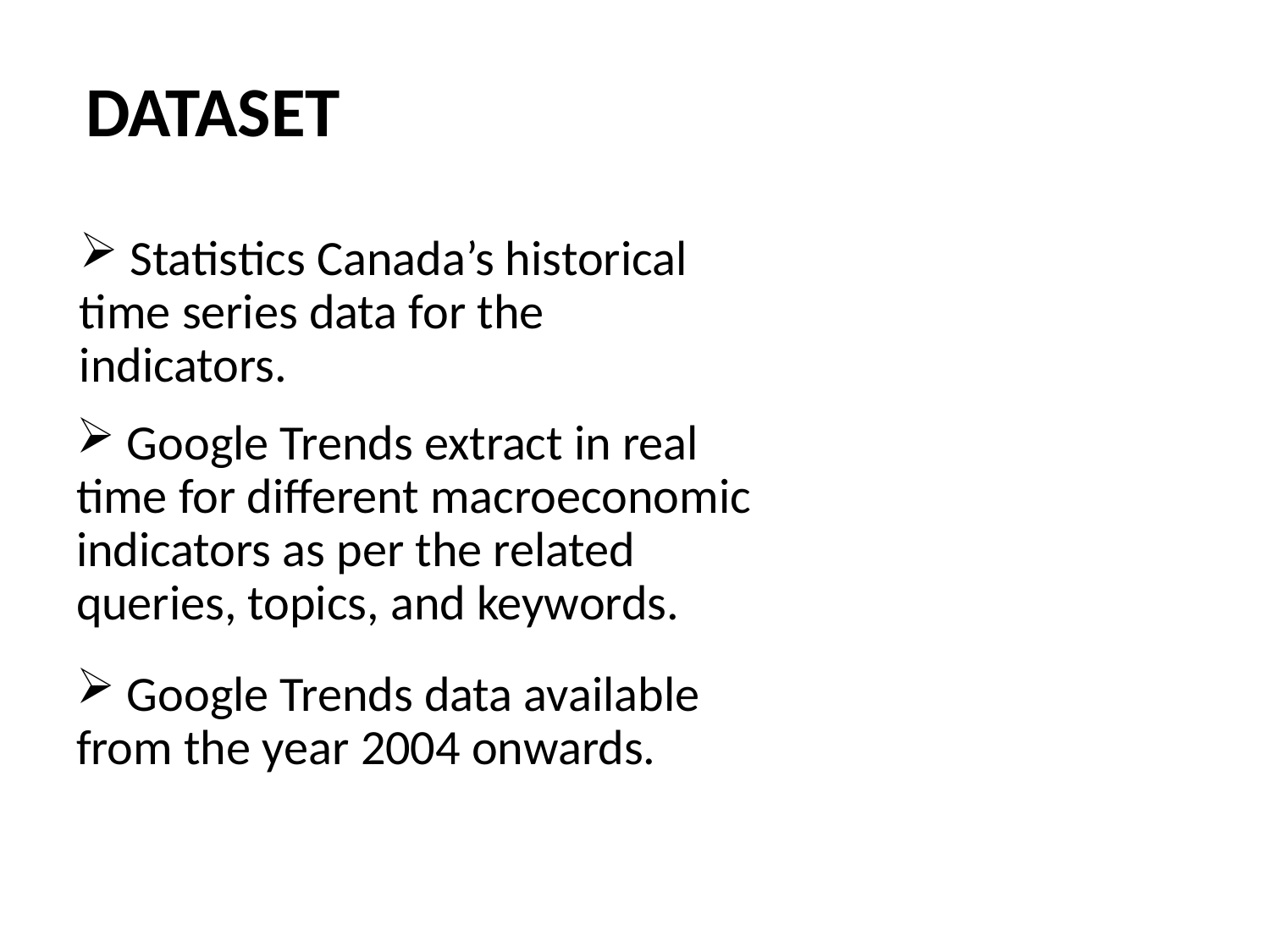

DATASET
 Statistics Canada’s historical time series data for the indicators.
 Google Trends extract in real time for different macroeconomic indicators as per the related queries, topics, and keywords.
 Google Trends data available from the year 2004 onwards.